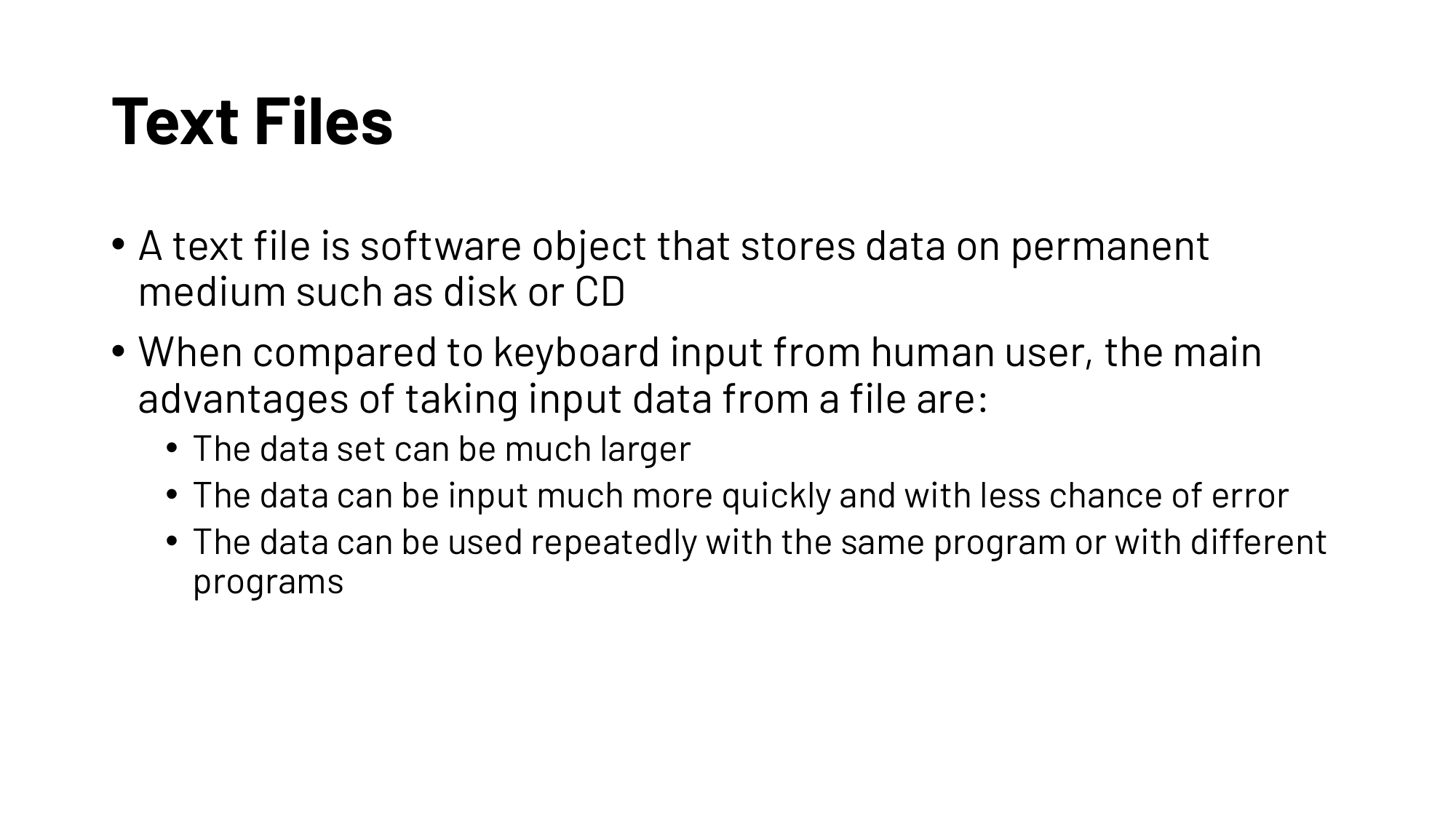

# Text Files
A text file is software object that stores data on permanent medium such as disk or CD
When compared to keyboard input from human user, the main advantages of taking input data from a file are:
The data set can be much larger
The data can be input much more quickly and with less chance of error
The data can be used repeatedly with the same program or with different programs